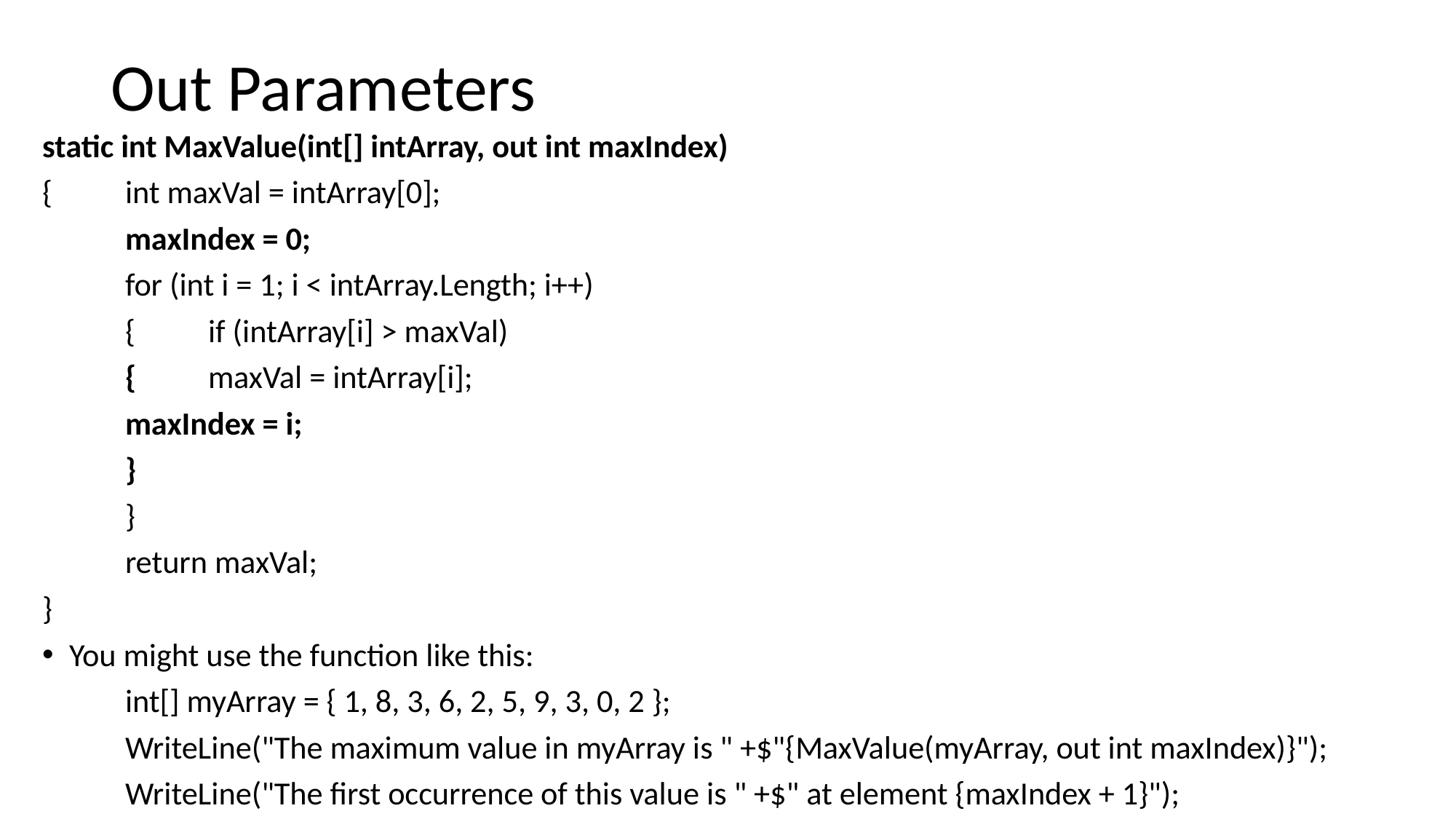

# Out Parameters
static int MaxValue(int[] intArray, out int maxIndex)
{	int maxVal = intArray[0];
	maxIndex = 0;
	for (int i = 1; i < intArray.Length; i++)
	{	if (intArray[i] > maxVal)
		{	maxVal = intArray[i];
			maxIndex = i;
		}
	}
	return maxVal;
}
You might use the function like this:
	int[] myArray = { 1, 8, 3, 6, 2, 5, 9, 3, 0, 2 };
	WriteLine("The maximum value in myArray is " +$"{MaxValue(myArray, out int maxIndex)}");
	WriteLine("The first occurrence of this value is " +$" at element {maxIndex + 1}");